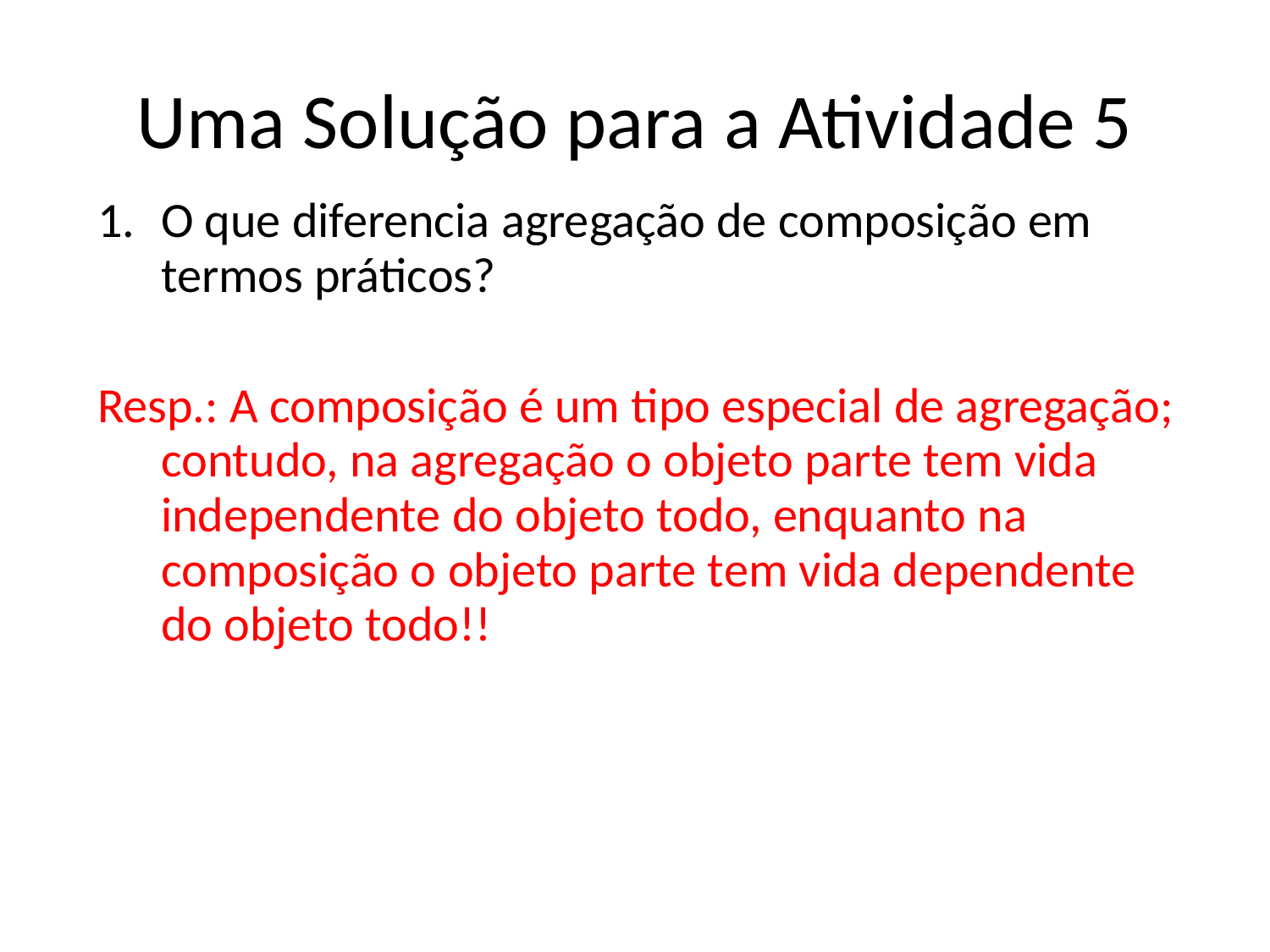

# Uma Solução para a Atividade 5
O que diferencia agregação de composição em termos práticos?

Resp.: A composição é um tipo especial de agregação; contudo, na agregação o objeto parte tem vida independente do objeto todo, enquanto na composição o objeto parte tem vida dependente do objeto todo!!